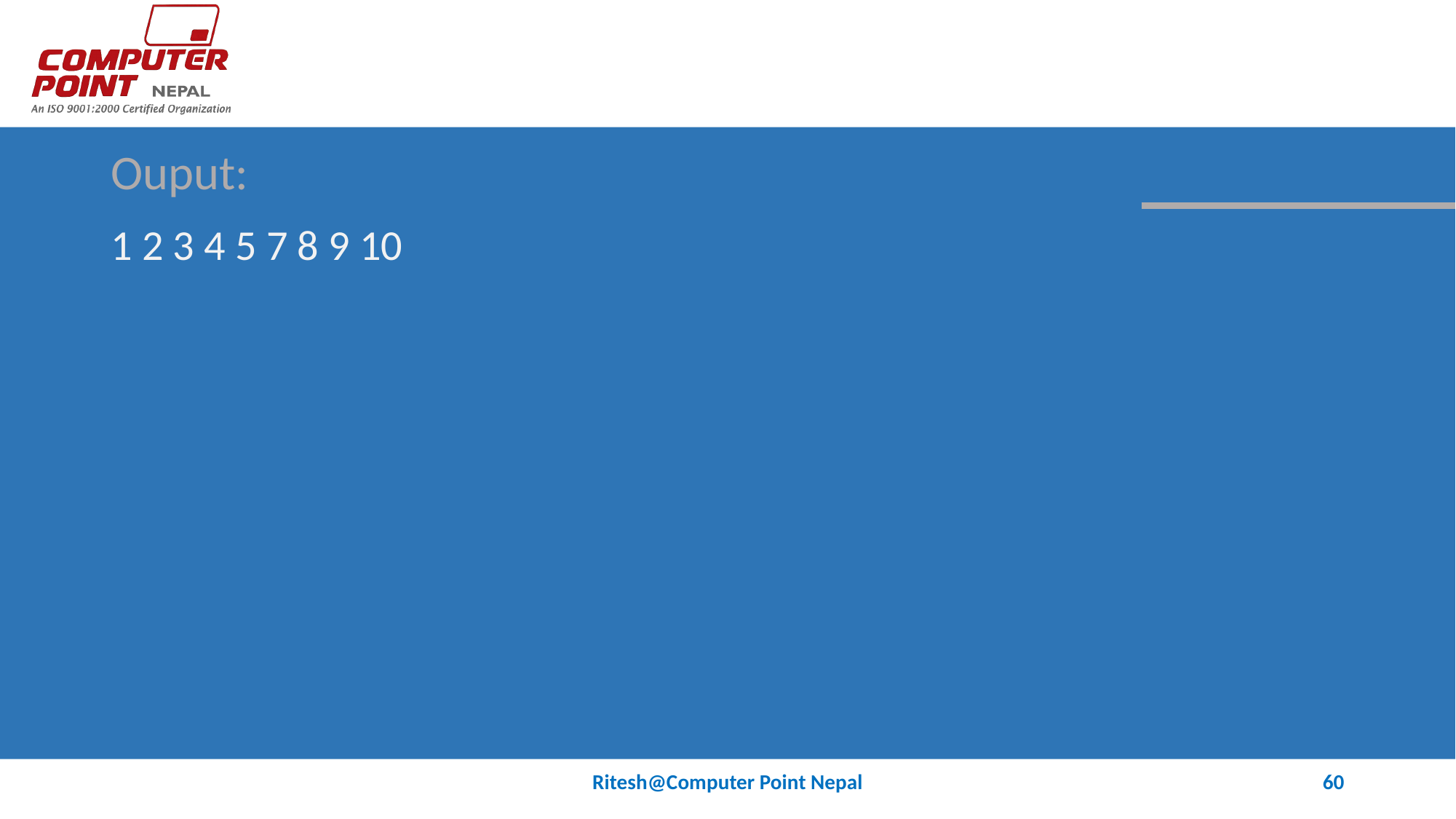

# Ouput:
1 2 3 4 5 7 8 9 10

Ritesh@Computer Point Nepal

60